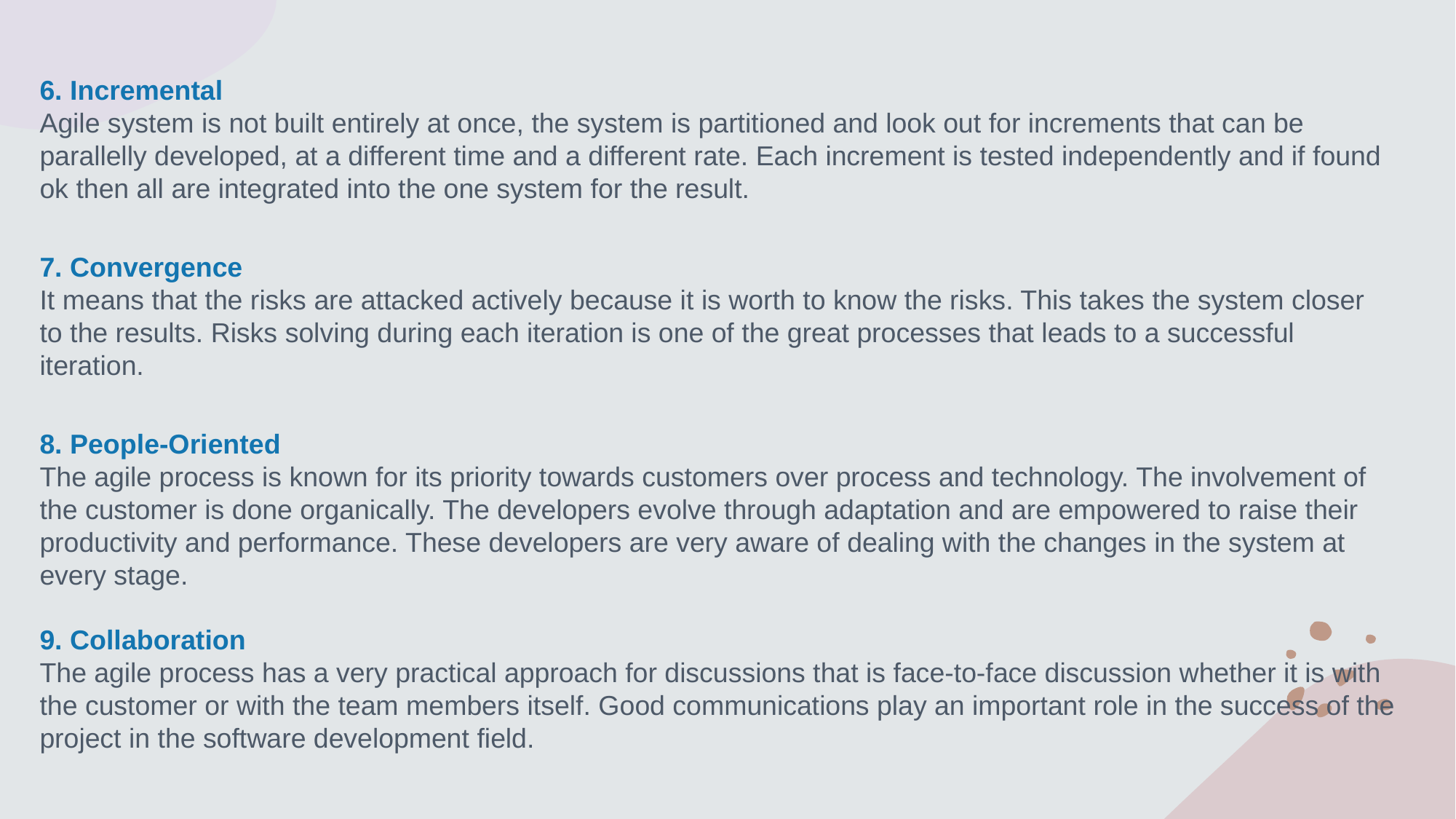

6. Incremental
Agile system is not built entirely at once, the system is partitioned and look out for increments that can be parallelly developed, at a different time and a different rate. Each increment is tested independently and if found ok then all are integrated into the one system for the result.
7. Convergence
It means that the risks are attacked actively because it is worth to know the risks. This takes the system closer to the results. Risks solving during each iteration is one of the great processes that leads to a successful iteration.
8. People-Oriented
The agile process is known for its priority towards customers over process and technology. The involvement of the customer is done organically. The developers evolve through adaptation and are empowered to raise their productivity and performance. These developers are very aware of dealing with the changes in the system at every stage.
9. Collaboration
The agile process has a very practical approach for discussions that is face-to-face discussion whether it is with the customer or with the team members itself. Good communications play an important role in the success of the project in the software development field.